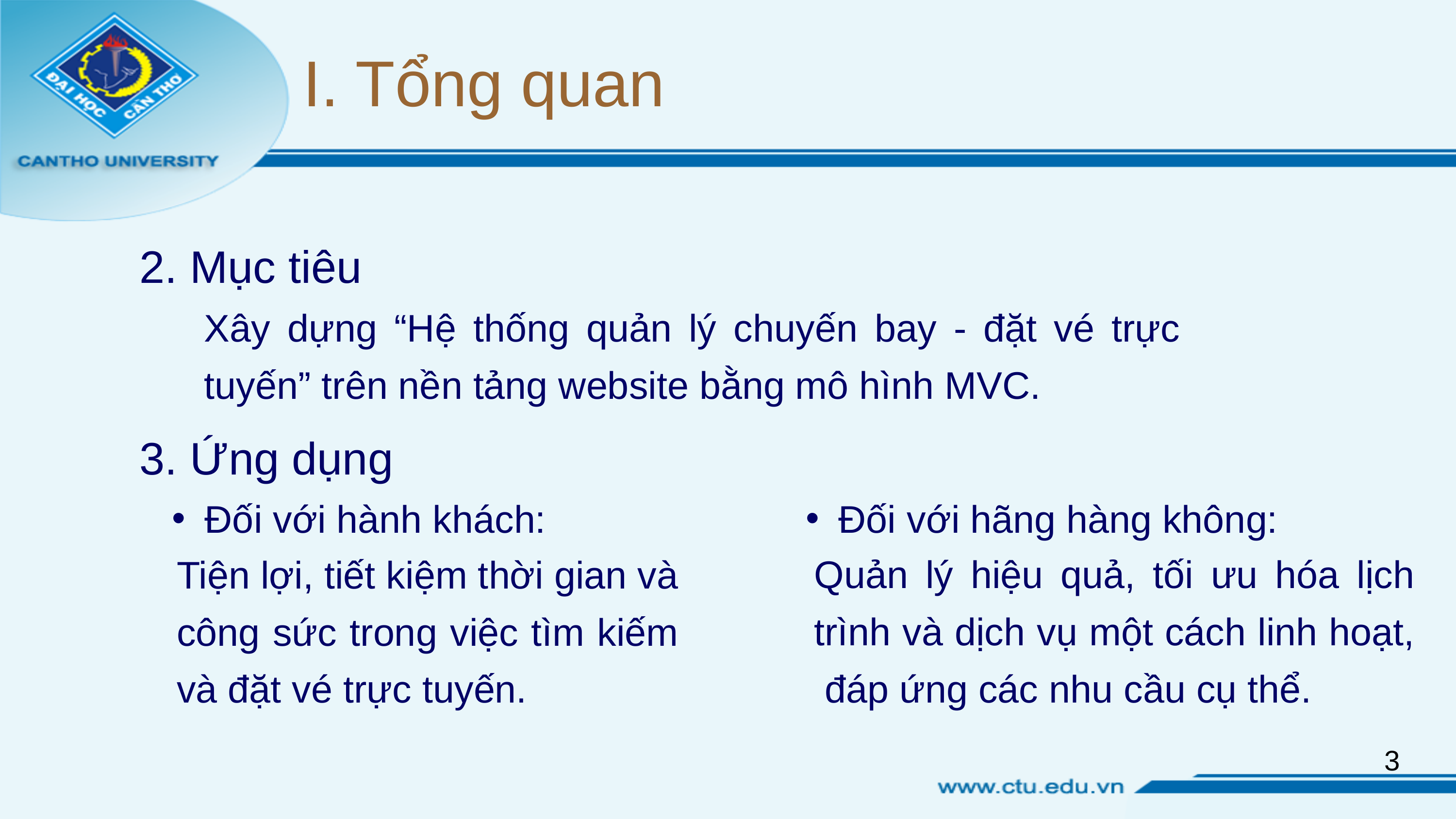

I. Tổng quan
2. Mục tiêu
Xây dựng “Hệ thống quản lý chuyến bay - đặt vé trực tuyến” trên nền tảng website bằng mô hình MVC.
3. Ứng dụng
Đối với hành khách:
Đối với hãng hàng không:
Tiện lợi, tiết kiệm thời gian và công sức trong việc tìm kiếm và đặt vé trực tuyến.
Quản lý hiệu quả, tối ưu hóa lịch trình và dịch vụ một cách linh hoạt,  đáp ứng các nhu cầu cụ thể.

3